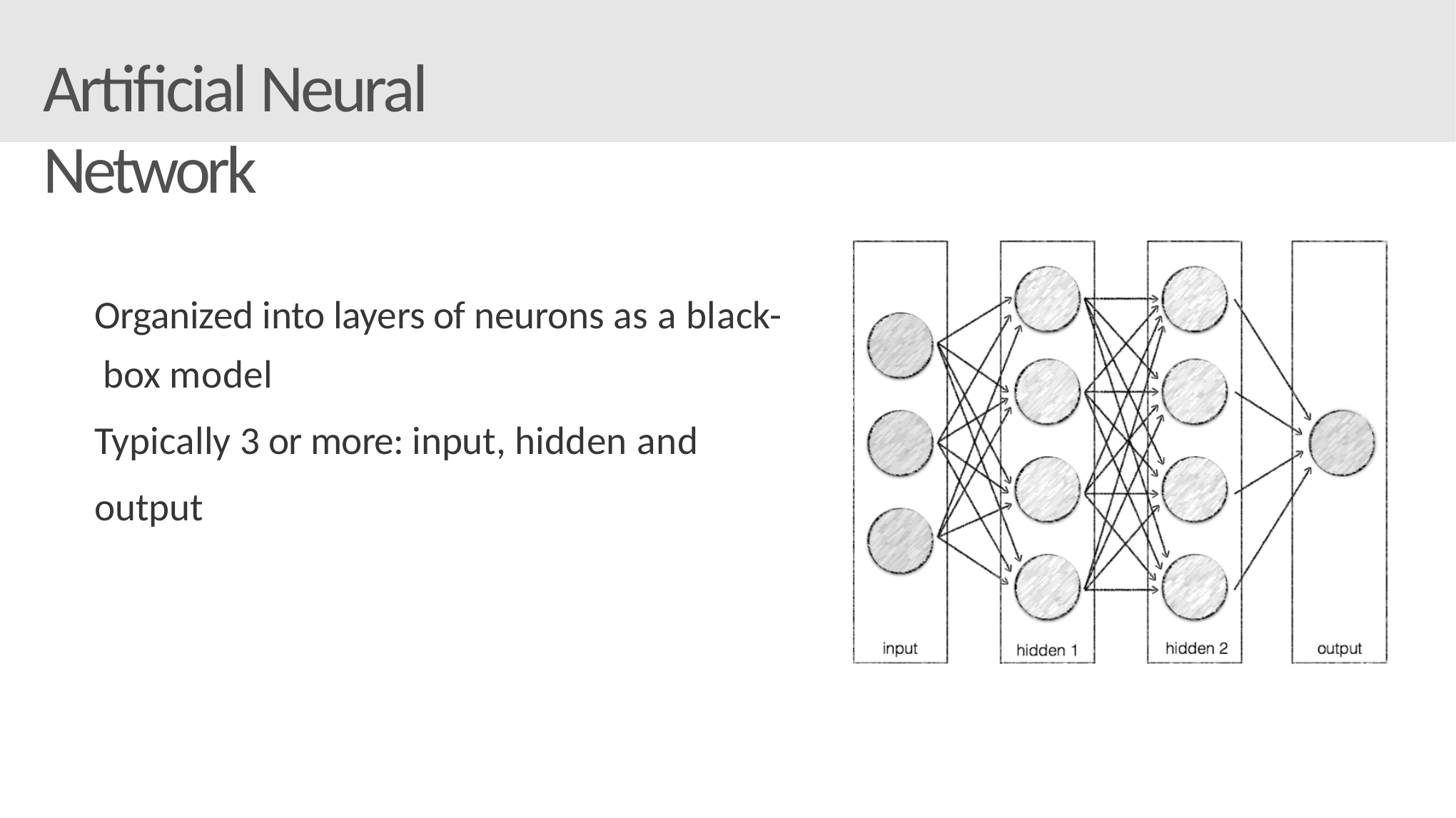

# Artificial Neural Network

Organized into layers of neurons as a black-  box model
Typically 3 or more: input, hidden and output